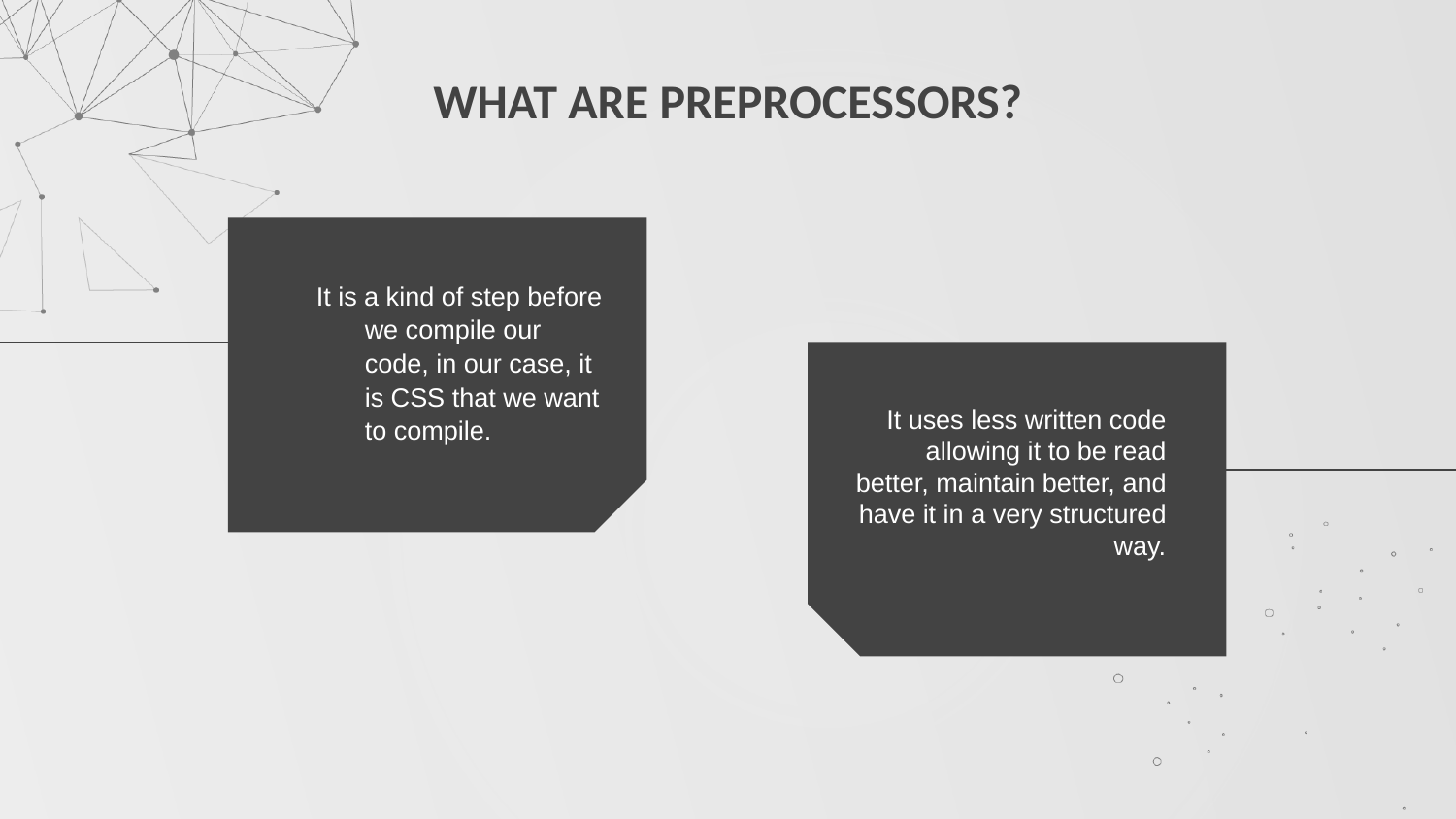

# WHAT ARE PREPROCESSORS?

It is a kind of step before we compile our code, in our case, it is CSS that we want to compile.

It uses less written code allowing it to be read better, maintain better, and have it in a very structured way.